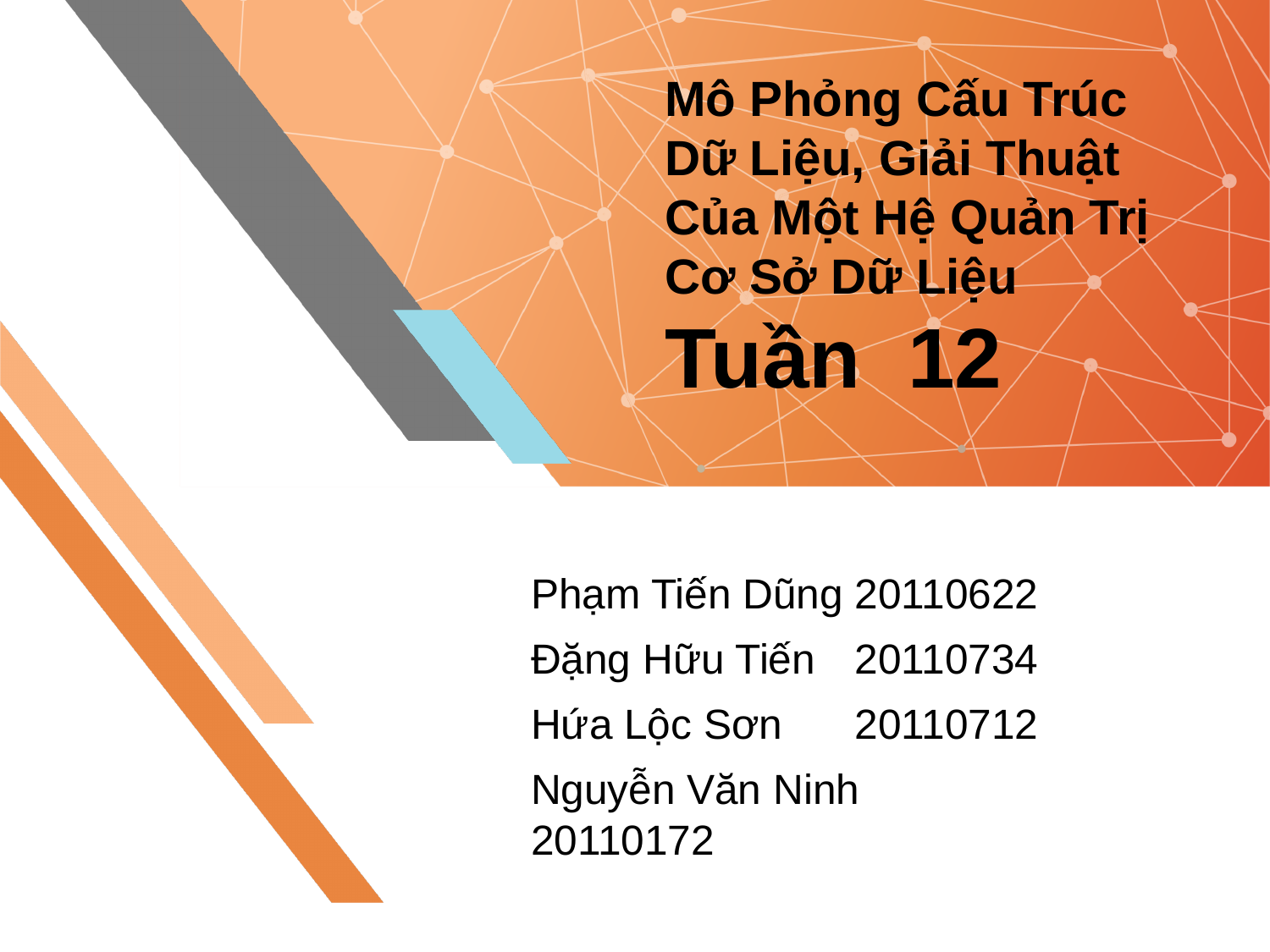

# Mô Phỏng Cấu Trúc Dữ Liệu, Giải Thuật Của Một Hệ Quản Trị Cơ Sở Dữ Liệu Tuần  12
Phạm Tiến Dũng 	20110622
Đặng Hữu Tiến 	20110734
Hứa Lộc Sơn	20110712
Nguyễn Văn Ninh 	20110172